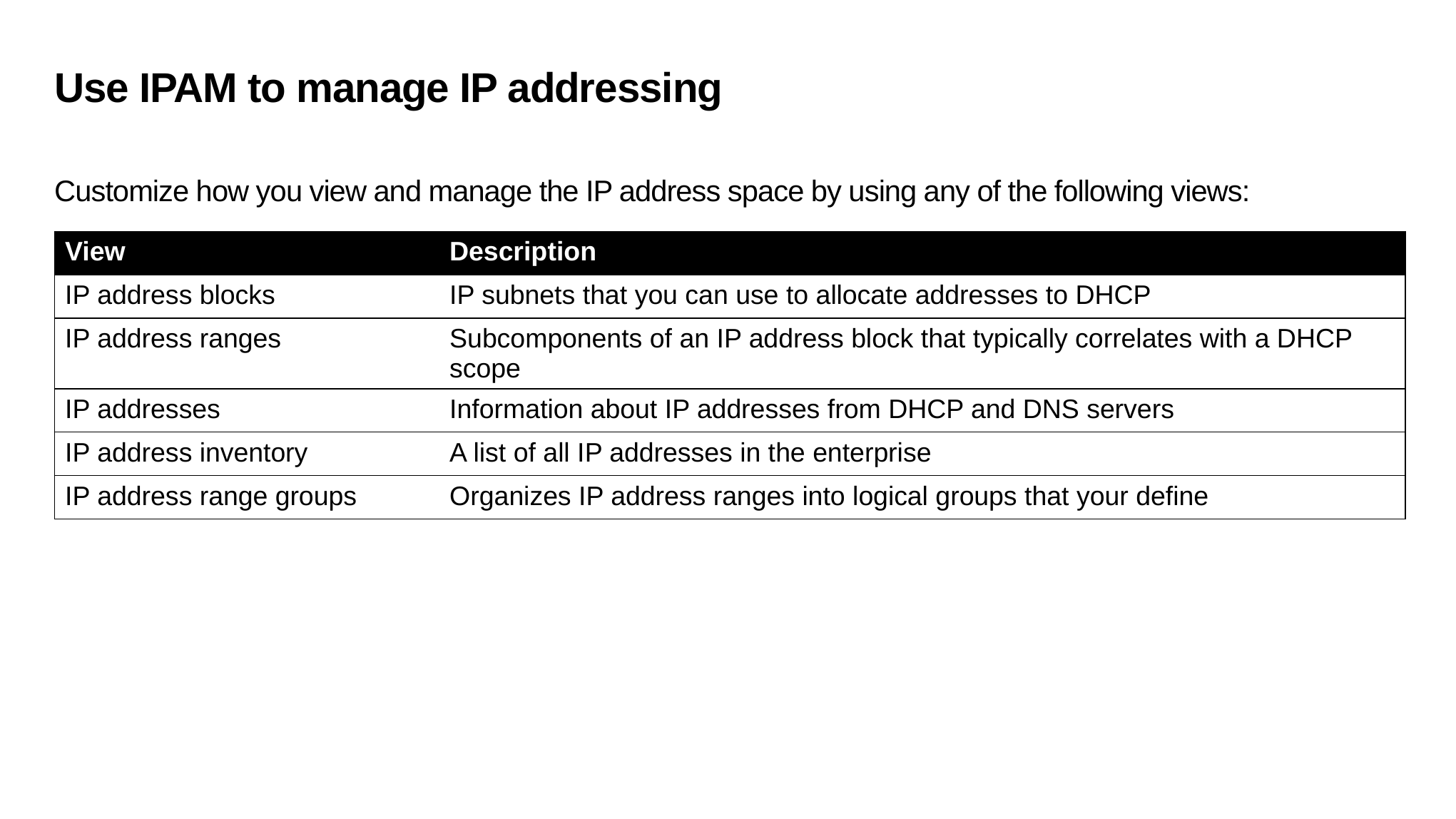

# Use IPAM to manage IP addressing
Customize how you view and manage the IP address space by using any of the following views:
| View | Description |
| --- | --- |
| IP address blocks | IP subnets that you can use to allocate addresses to DHCP |
| IP address ranges | Subcomponents of an IP address block that typically correlates with a DHCP scope |
| IP addresses | Information about IP addresses from DHCP and DNS servers |
| IP address inventory | A list of all IP addresses in the enterprise |
| IP address range groups | Organizes IP address ranges into logical groups that your define |